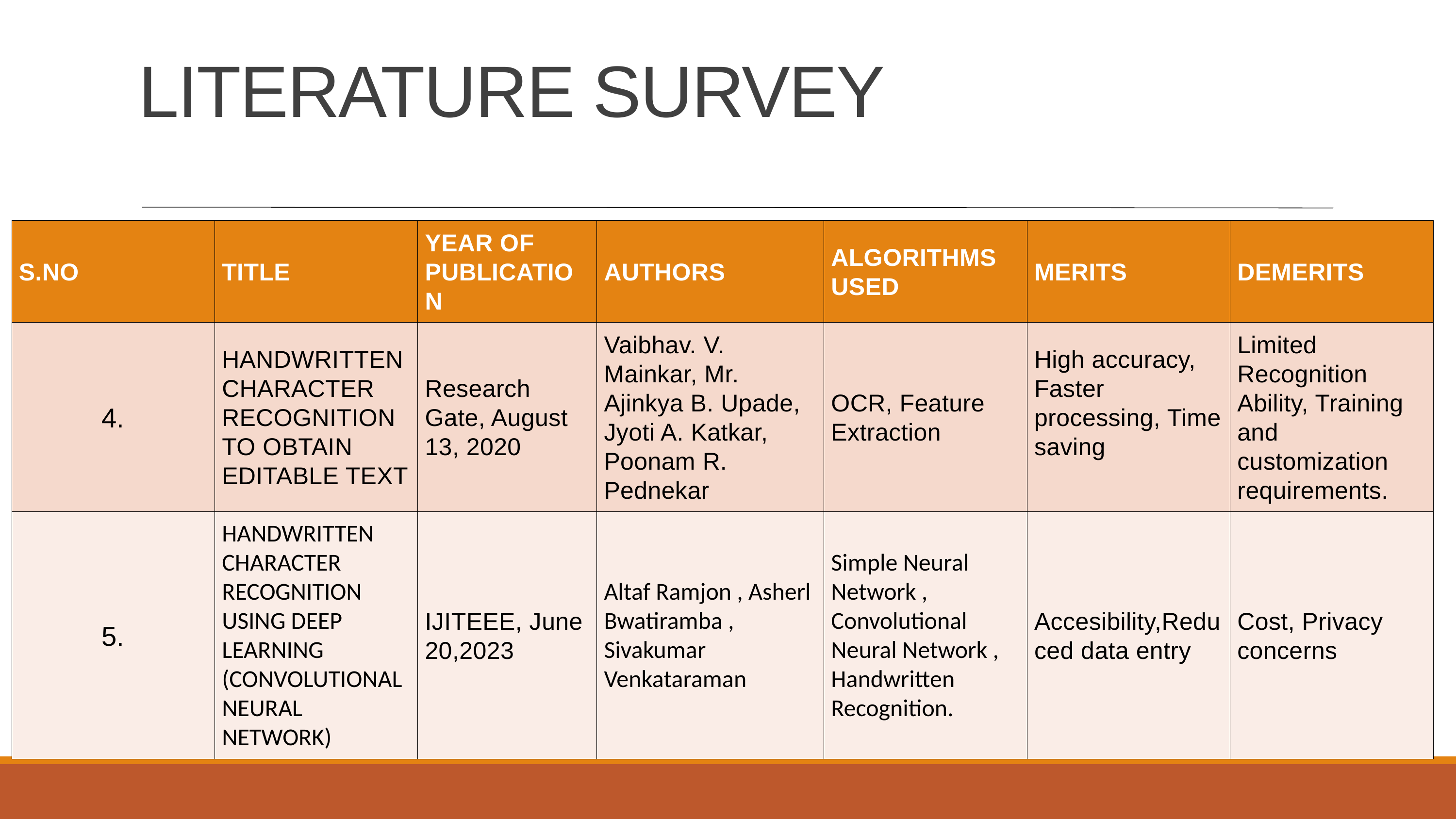

LITERATURE SURVEY

| S.NO | TITLE | YEAR OF PUBLICATION | AUTHORS | ALGORITHMS USED | MERITS | DEMERITS |
| --- | --- | --- | --- | --- | --- | --- |
| 4. | HANDWRITTEN CHARACTER RECOGNITION TO OBTAIN EDITABLE TEXT | Research Gate, August 13, 2020 | Vaibhav. V. Mainkar, Mr. Ajinkya B. Upade, Jyoti A. Katkar, Poonam R. Pednekar | OCR, Feature Extraction | High accuracy, Faster processing, Time saving | Limited Recognition Ability, Training and customization requirements. |
| 5. | HANDWRITTEN CHARACTER RECOGNITION USING DEEP LEARNING (CONVOLUTIONAL NEURAL NETWORK) | IJITEEE, June 20,2023 | Altaf Ramjon , Asherl Bwatiramba , Sivakumar Venkataraman | Simple Neural Network , Convolutional Neural Network , Handwritten Recognition. | Accesibility,Reduced data entry | Cost, Privacy concerns |